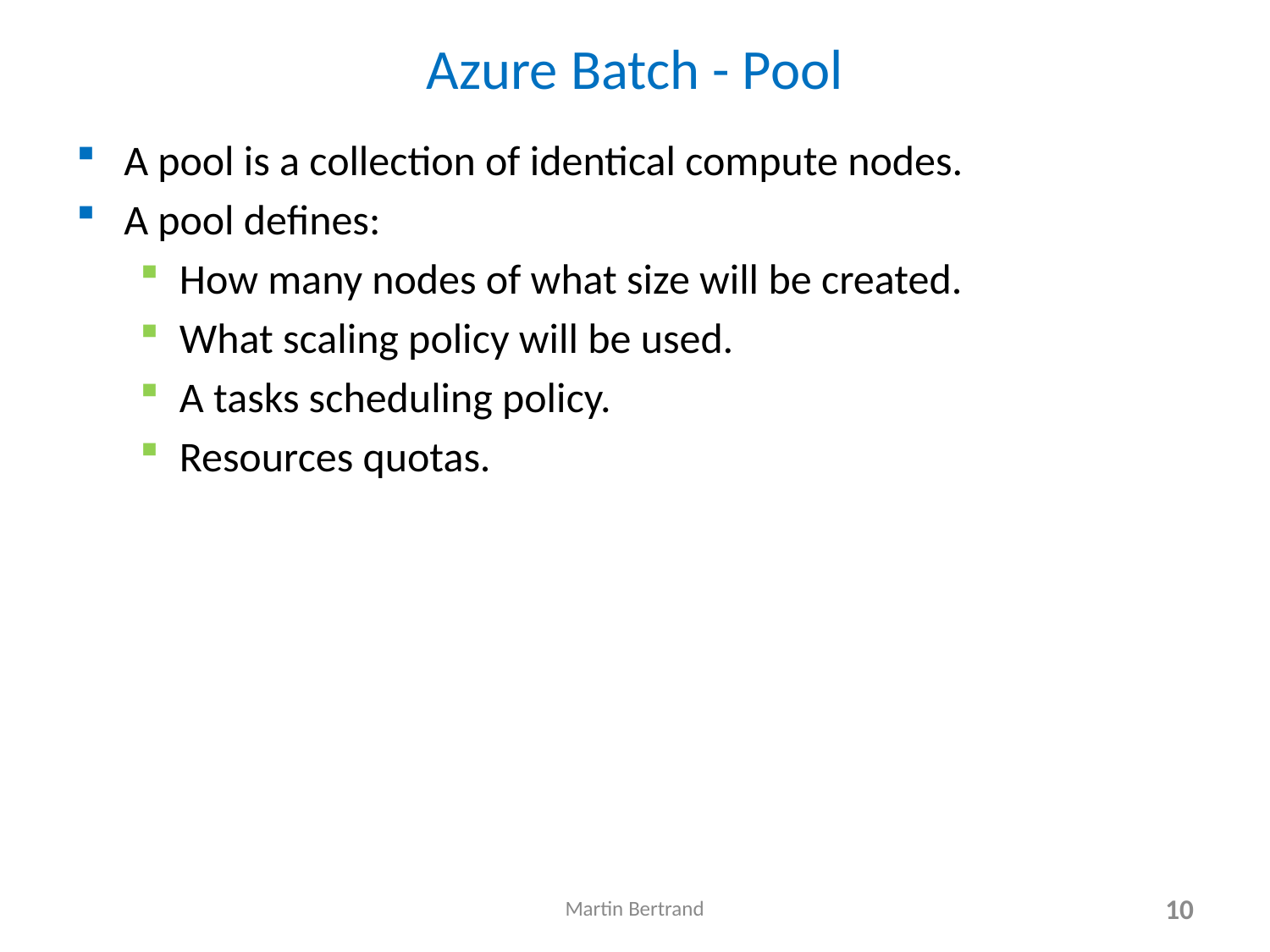

# Azure Batch - Pool
A pool is a collection of identical compute nodes.
A pool defines:
How many nodes of what size will be created.
What scaling policy will be used.
A tasks scheduling policy.
Resources quotas.

Martin Bertrand
10